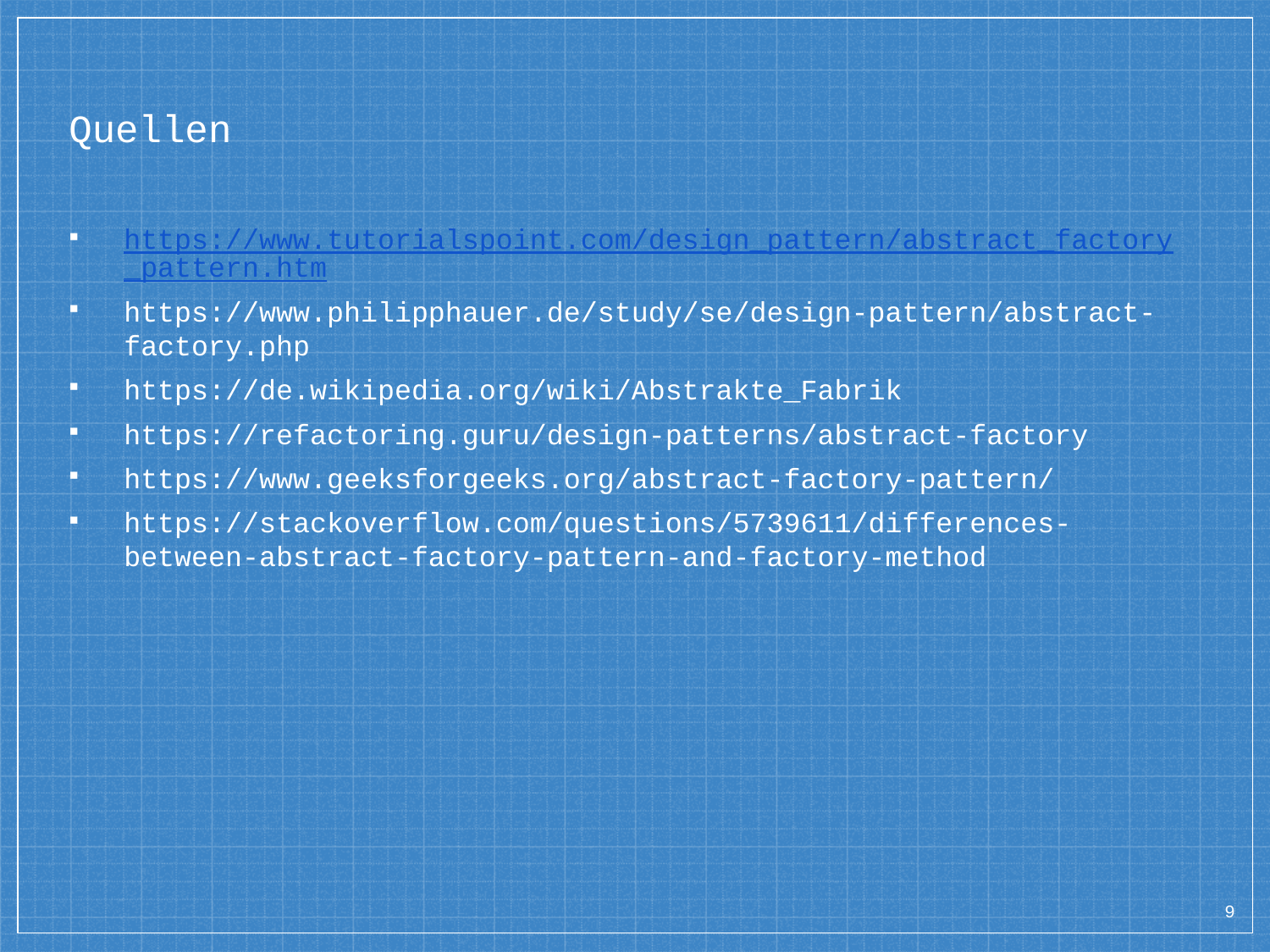

# Quellen
https://www.tutorialspoint.com/design_pattern/abstract_factory_pattern.htm
https://www.philipphauer.de/study/se/design-pattern/abstract-factory.php
https://de.wikipedia.org/wiki/Abstrakte_Fabrik
https://refactoring.guru/design-patterns/abstract-factory
https://www.geeksforgeeks.org/abstract-factory-pattern/
https://stackoverflow.com/questions/5739611/differences-between-abstract-factory-pattern-and-factory-method
9